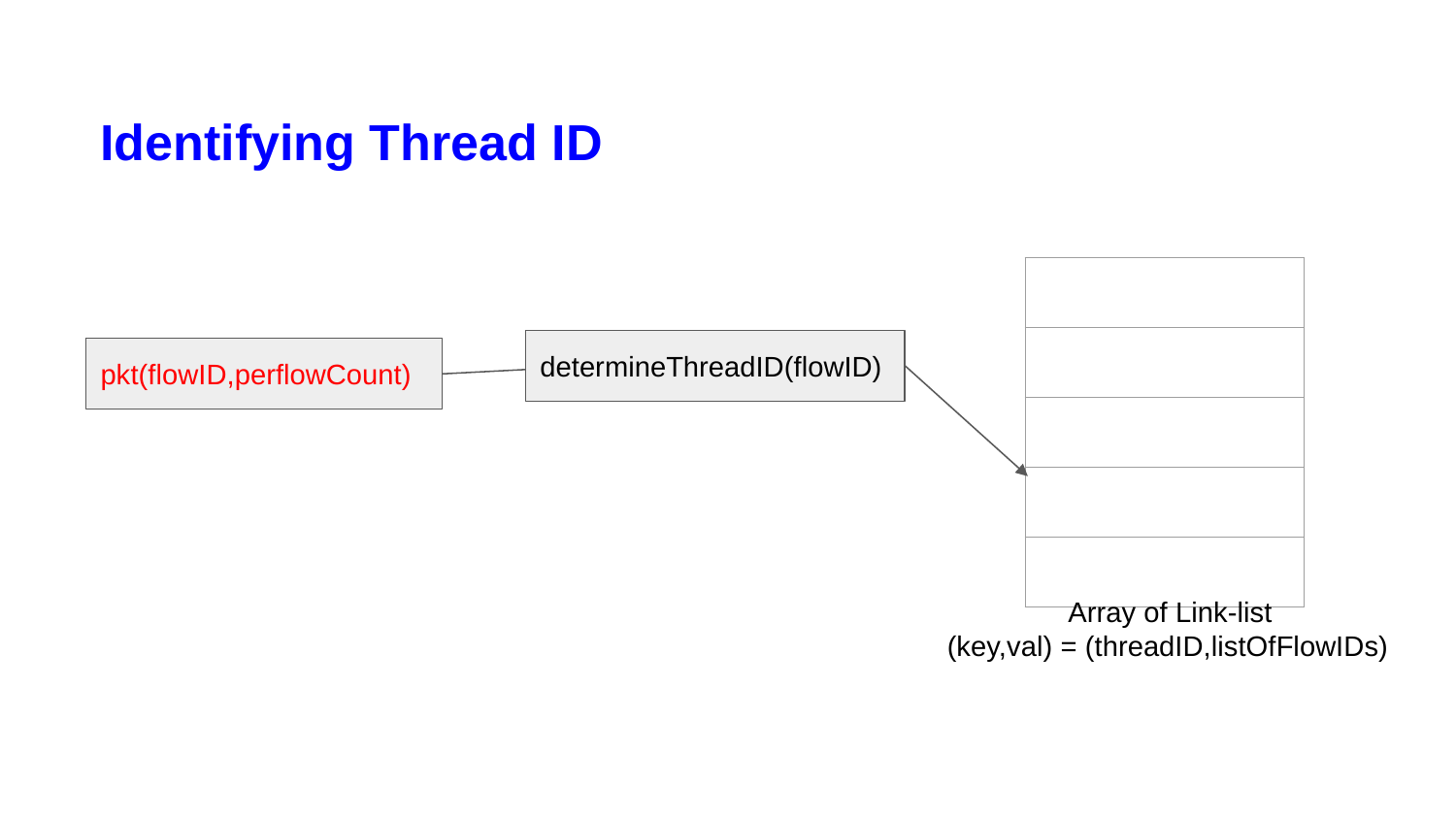

Identifying Thread ID
|  |
| --- |
|  |
|  |
|  |
|  |
determineThreadID(flowID)
pkt(flowID,perflowCount)
      Array of Link-list
(key,val) = (threadID,listOfFlowIDs)